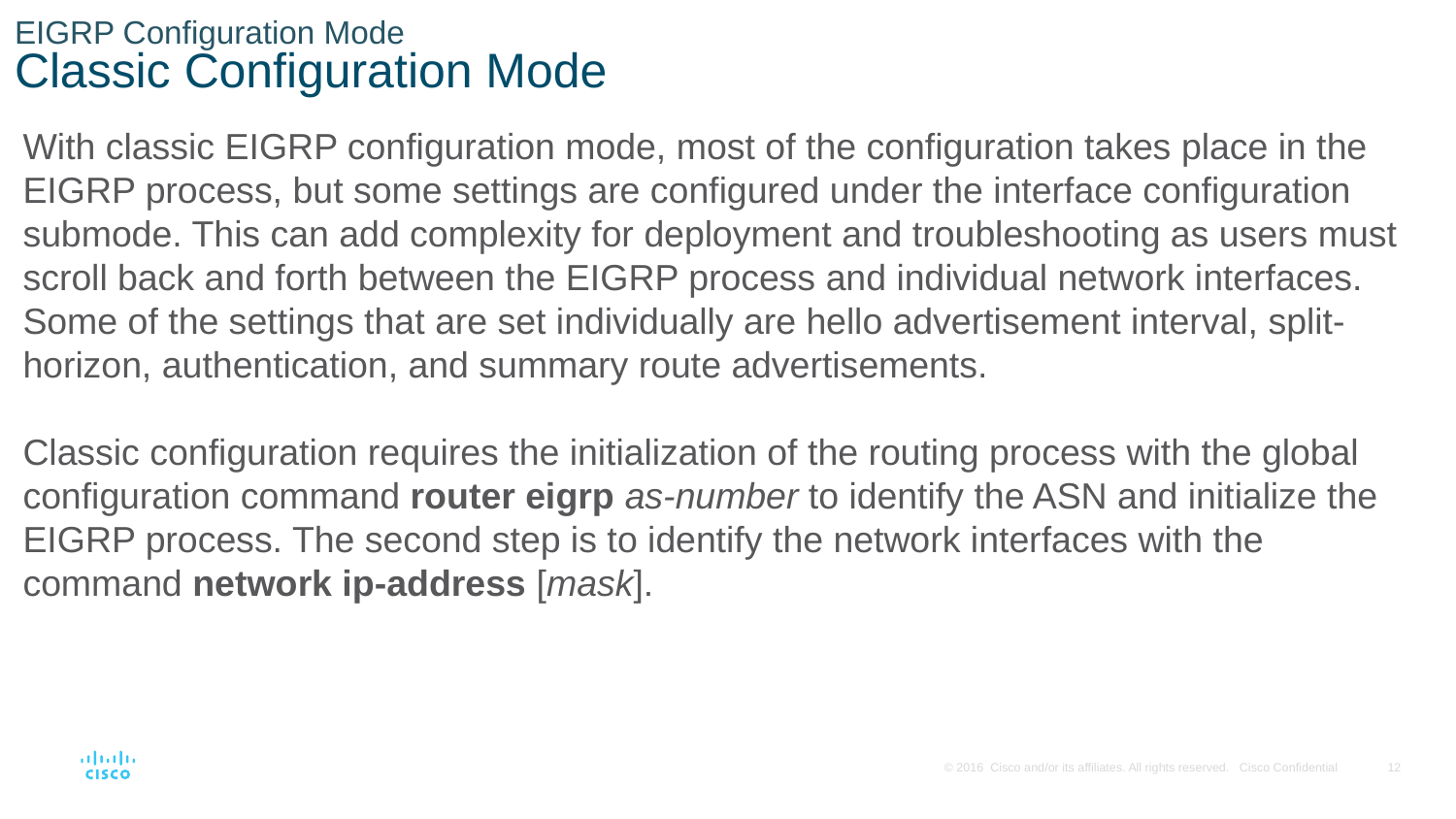

# EIGRP Configuration Mode Classic Configuration Mode
With classic EIGRP configuration mode, most of the configuration takes place in the EIGRP process, but some settings are configured under the interface configuration submode. This can add complexity for deployment and troubleshooting as users must scroll back and forth between the EIGRP process and individual network interfaces. Some of the settings that are set individually are hello advertisement interval, split-horizon, authentication, and summary route advertisements.

Classic configuration requires the initialization of the routing process with the global configuration command router eigrp as-number to identify the ASN and initialize the EIGRP process. The second step is to identify the network interfaces with the command network ip-address [mask].